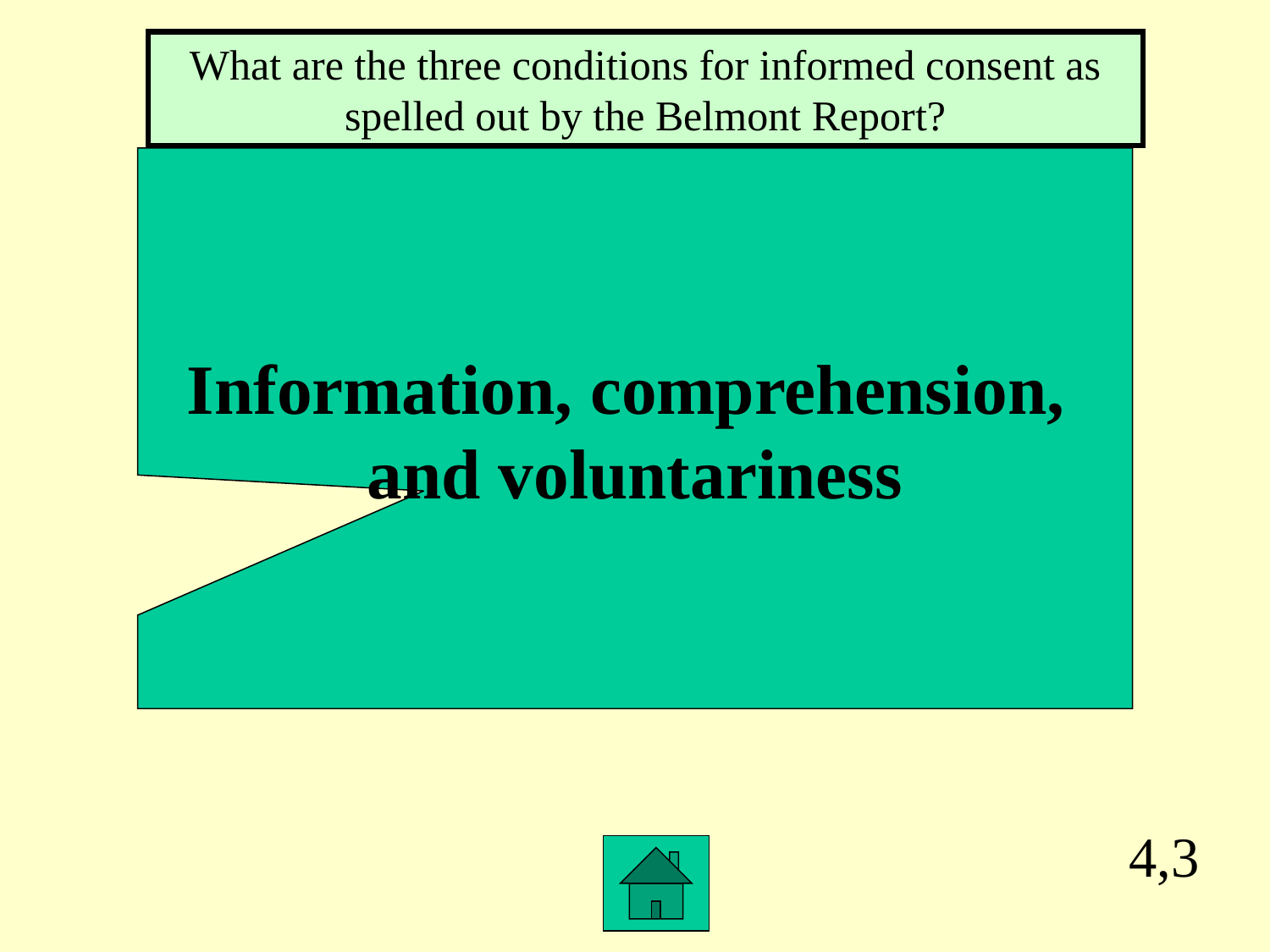

What are the three conditions for informed consent as spelled out by the Belmont Report?
Information, comprehension,
and voluntariness
4,3